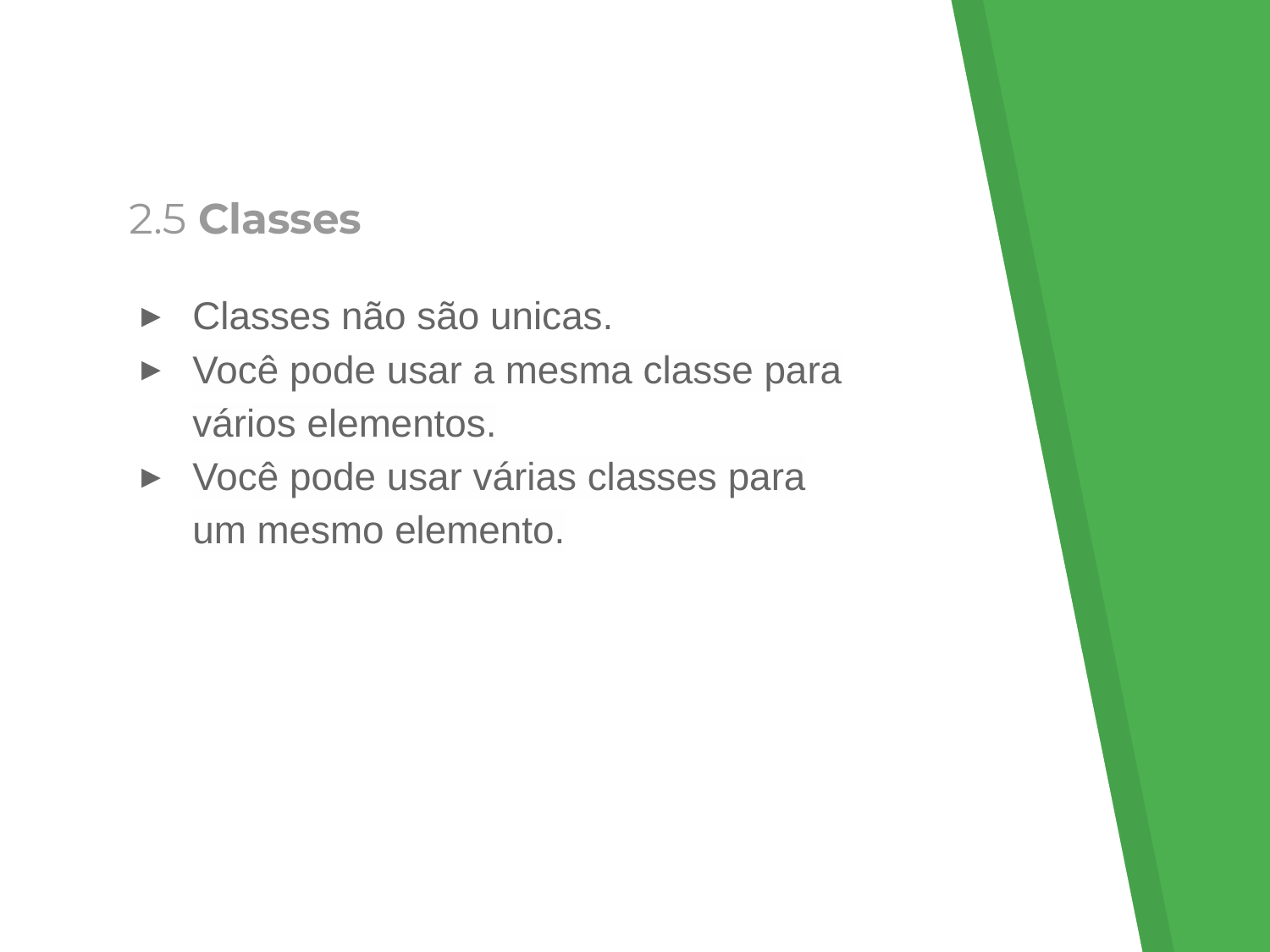

# 2.5 Classes
Classes não são unicas.
Você pode usar a mesma classe para vários elementos.
Você pode usar várias classes para um mesmo elemento.